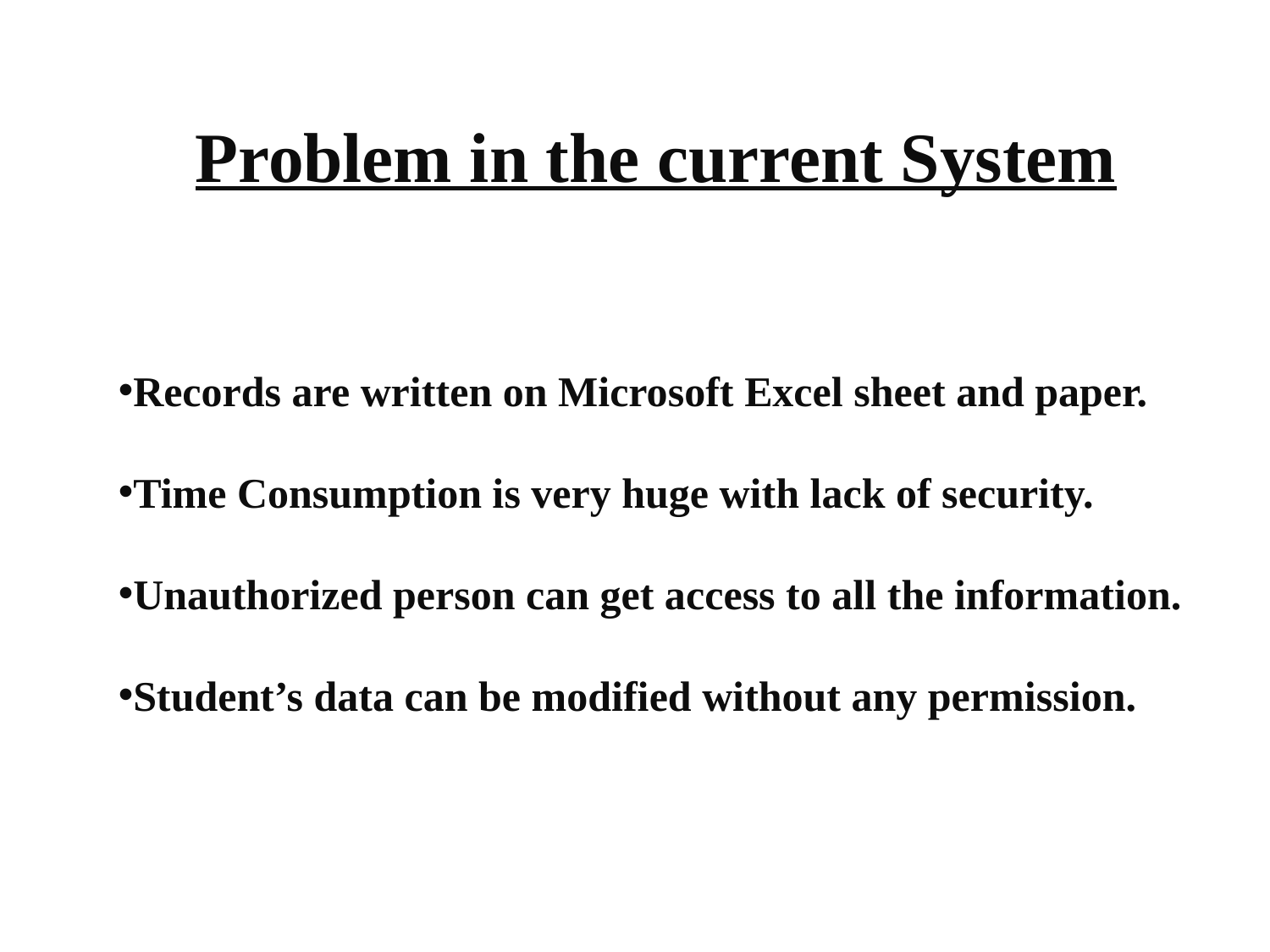

Problem in the current System

Records are written on Microsoft Excel sheet and paper.

Time Consumption is very huge with lack of security.

Unauthorized person can get access to all the information.

Student’s data can be modified without any permission.